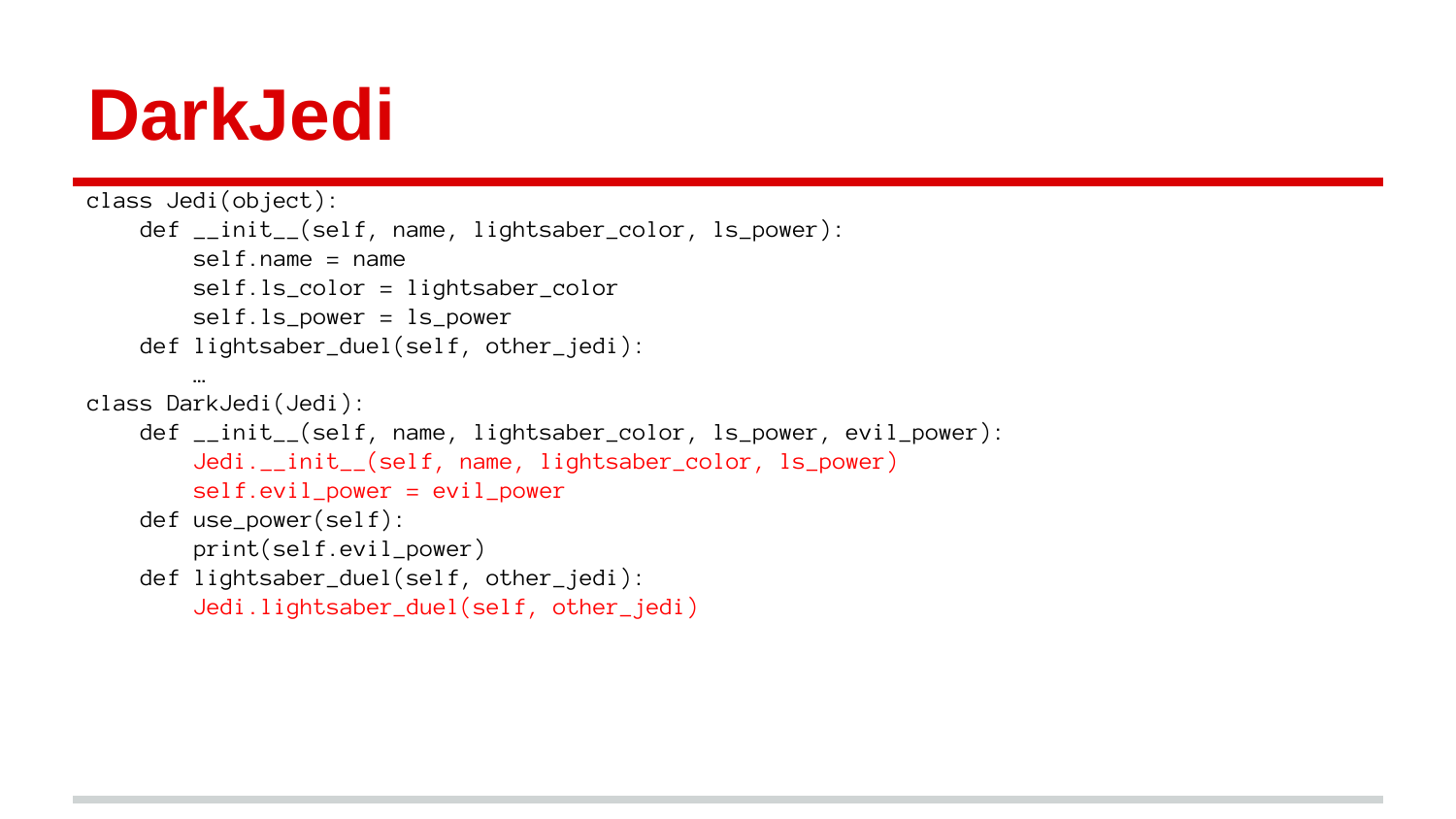

# DarkJedi
class Jedi(object):
    def __init__(self, name, lightsaber_color, ls_power):
        self.name = name
        self.ls_color = lightsaber_color
        self.ls_power = ls_power
    def lightsaber_duel(self, other_jedi):
        …
class DarkJedi(Jedi):
    def __init__(self, name, lightsaber_color, ls_power, evil_power):
        Jedi.__init__(self, name, lightsaber_color, ls_power)
        self.evil_power = evil_power
    def use_power(self):
        print(self.evil_power)
    def lightsaber_duel(self, other_jedi):
        Jedi.lightsaber_duel(self, other_jedi)